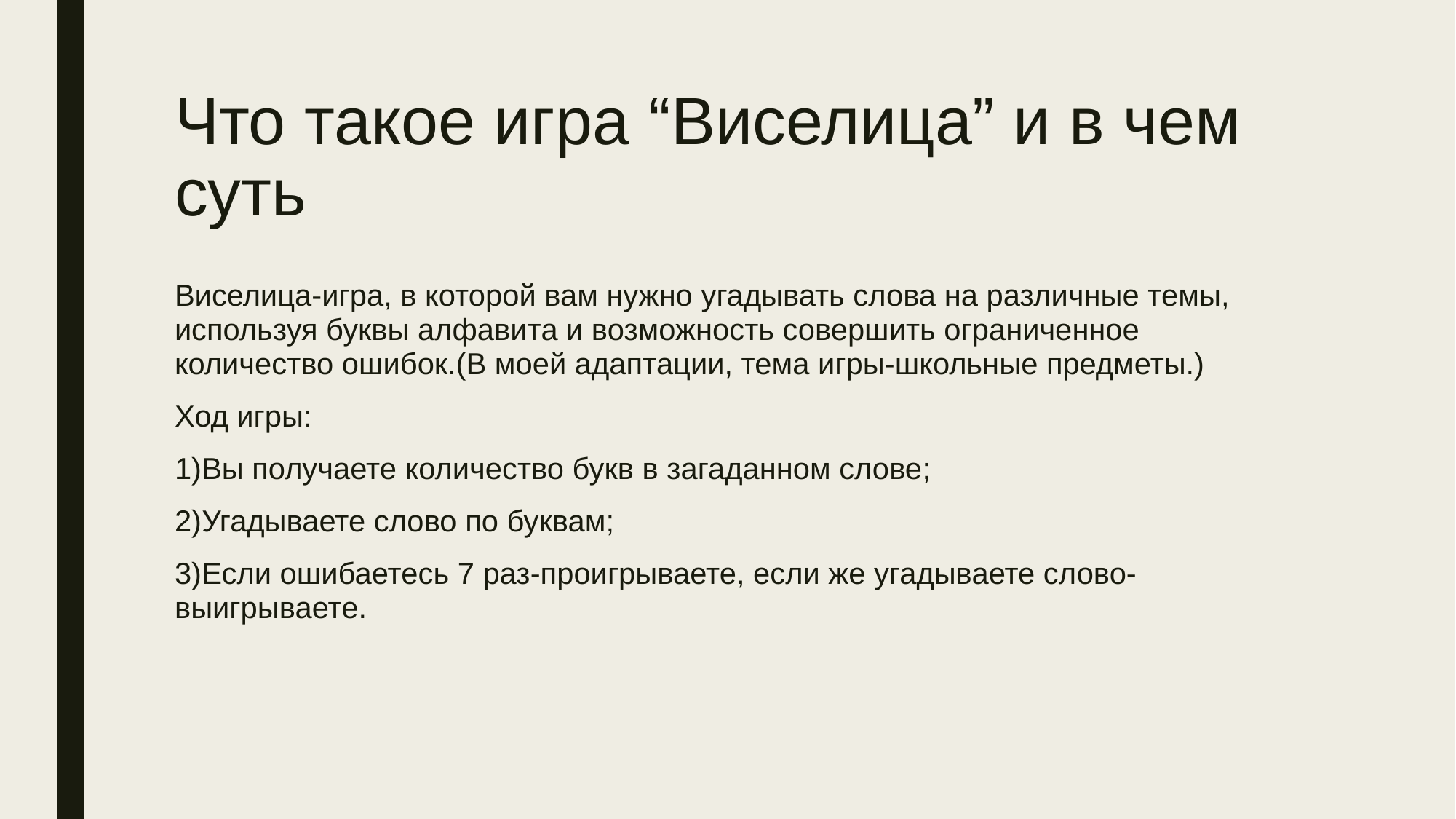

# Что такое игра “Виселица” и в чем суть
Виселица-игра, в которой вам нужно угадывать слова на различные темы, используя буквы алфавита и возможность совершить ограниченное количество ошибок.(В моей адаптации, тема игры-школьные предметы.)
Ход игры:
1)Вы получаете количество букв в загаданном слове;
2)Угадываете слово по буквам;
3)Если ошибаетесь 7 раз-проигрываете, если же угадываете слово-выигрываете.